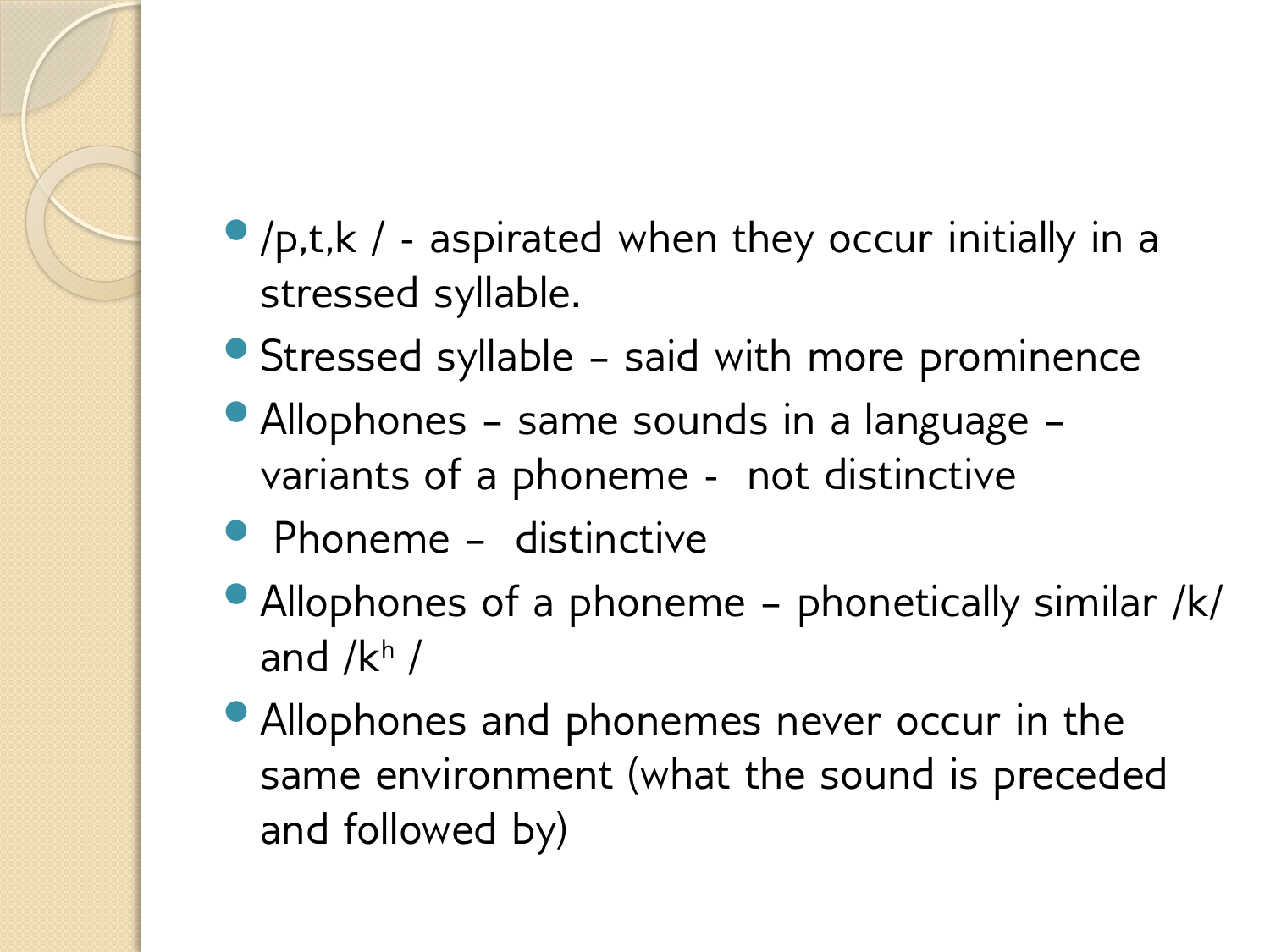

#
/p,t,k / - aspirated when they occur initially in a stressed syllable.
Stressed syllable – said with more prominence
Allophones – same sounds in a language – variants of a phoneme -  not distinctive
 Phoneme –  distinctive
Allophones of a phoneme – phonetically similar /k/ and /kh /
Allophones and phonemes never occur in the same environment (what the sound is preceded and followed by)